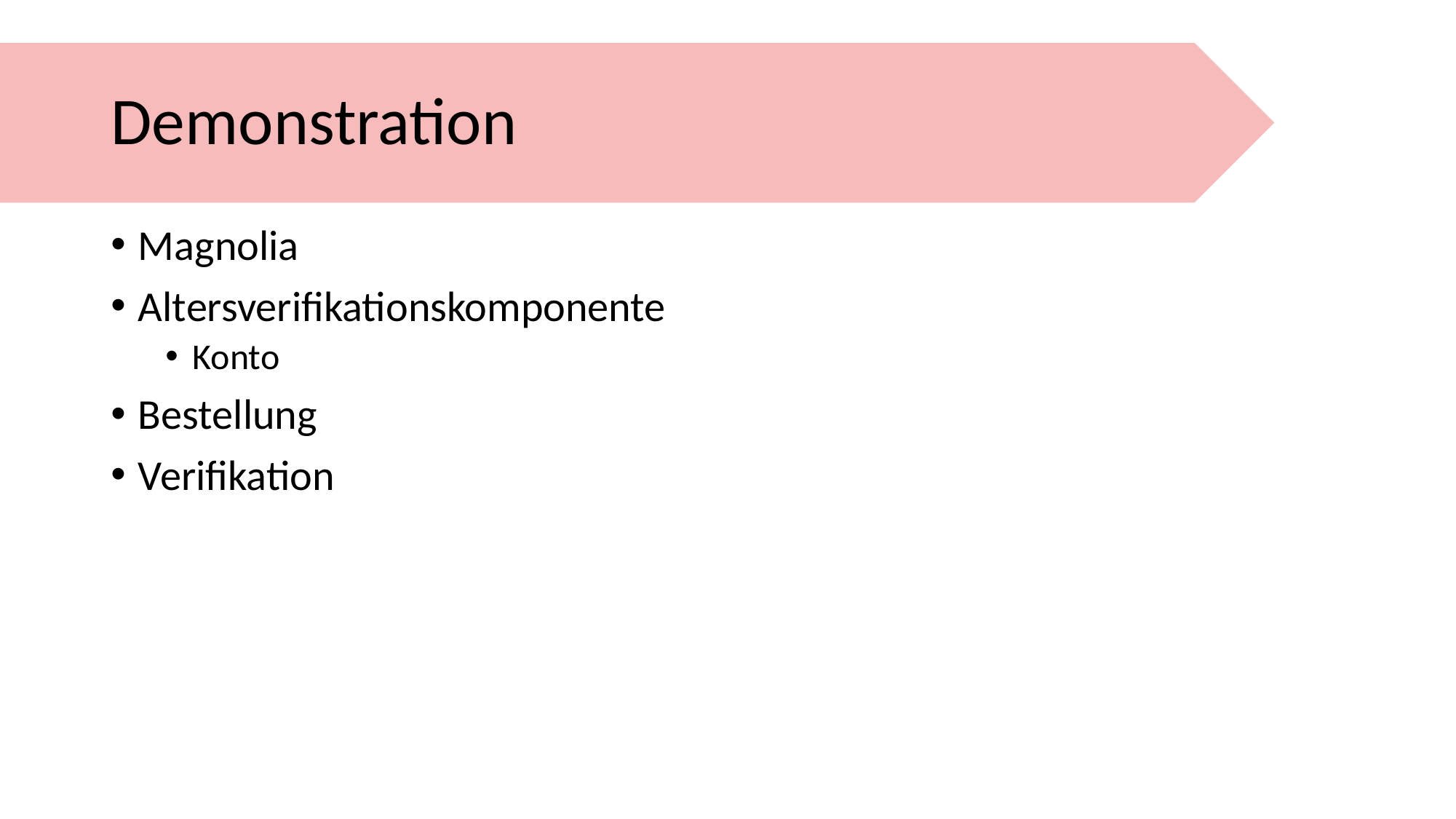

# Demonstration
Magnolia
Altersverifikationskomponente
Konto
Bestellung
Verifikation